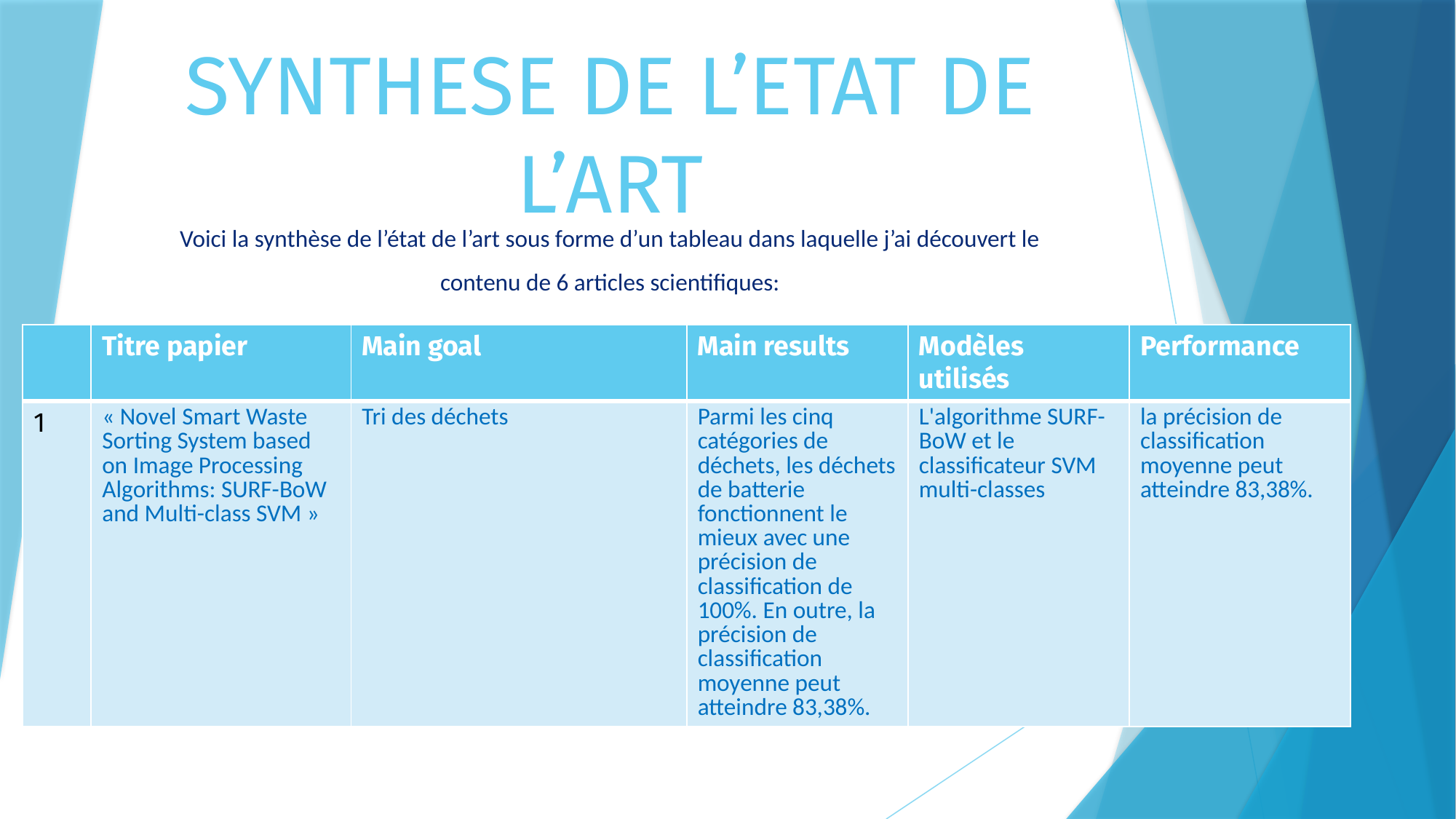

# SYNTHESE DE L’ETAT DE L’ART
Voici la synthèse de l’état de l’art sous forme d’un tableau dans laquelle j’ai découvert le contenu de 6 articles scientifiques:

|  | Titre papier | Main goal | Main results | Modèles utilisés | Performance |
| --- | --- | --- | --- | --- | --- |
| 1 | « Novel Smart Waste Sorting System based on Image Processing Algorithms: SURF-BoW and Multi-class SVM » | Tri des déchets | Parmi les cinq catégories de déchets, les déchets de batterie fonctionnent le mieux avec une précision de classification de 100%. En outre, la précision de classification moyenne peut atteindre 83,38%. | L'algorithme SURF-BoW et le classificateur SVM multi-classes | la précision de classification moyenne peut atteindre 83,38%. |